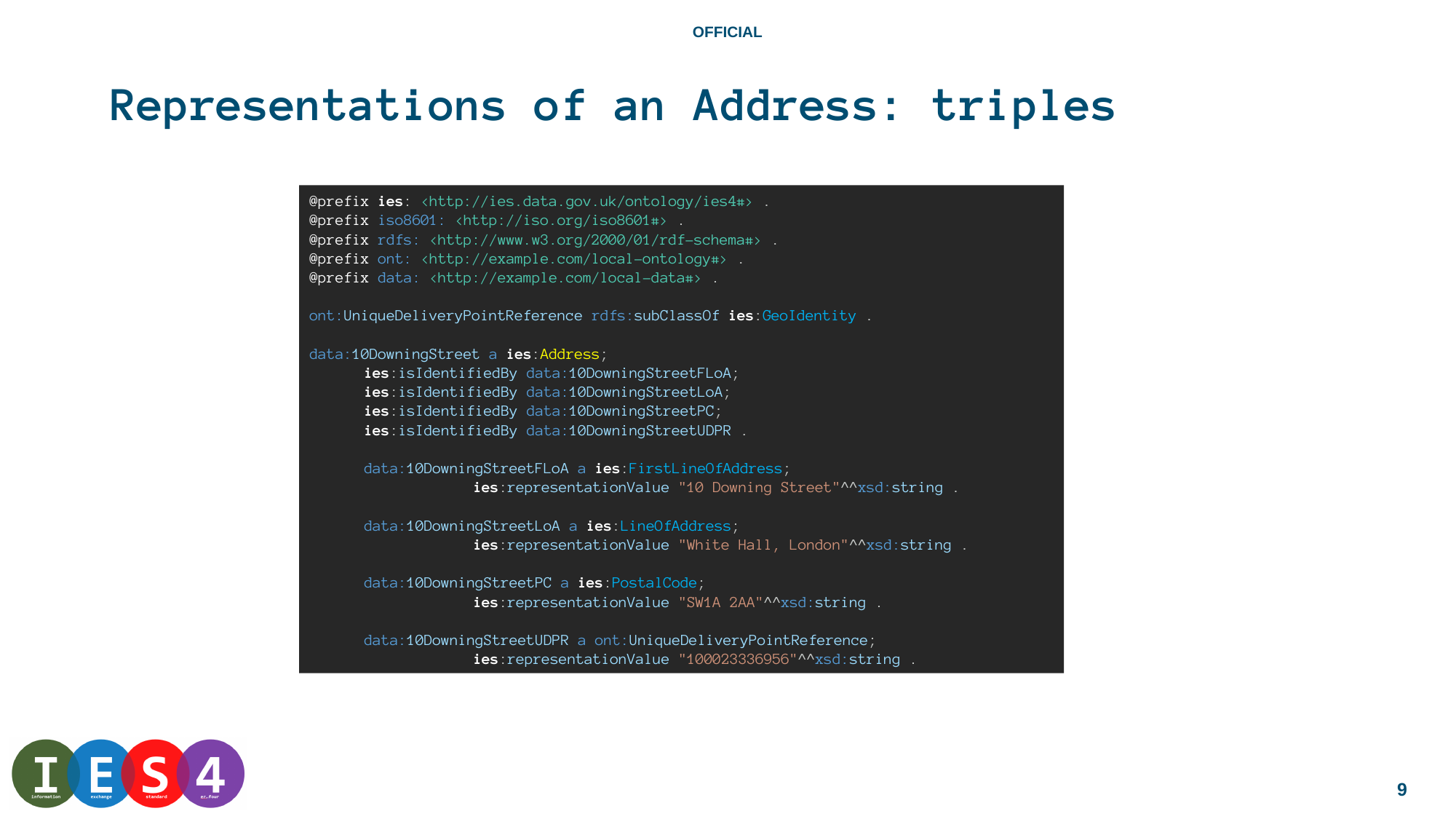

# Representations of an Address: triples
@prefix ies: <http://ies.data.gov.uk/ontology/ies4#> .
@prefix iso8601: <http://iso.org/iso8601#> .
@prefix rdfs: <http://www.w3.org/2000/01/rdf-schema#> .
@prefix ont: <http://example.com/local-ontology#> .
@prefix data: <http://example.com/local-data#> .
ont:UniqueDeliveryPointReference rdfs:subClassOf ies:GeoIdentity .
data:10DowningStreet a ies:Address;
ies:isIdentifiedBy data:10DowningStreetFLoA;
ies:isIdentifiedBy data:10DowningStreetLoA;
ies:isIdentifiedBy data:10DowningStreetPC;
ies:isIdentifiedBy data:10DowningStreetUDPR .
data:10DowningStreetFLoA a ies:FirstLineOfAddress;
 	ies:representationValue "10 Downing Street"^^xsd:string .

data:10DowningStreetLoA a ies:LineOfAddress;
 	ies:representationValue "White Hall, London"^^xsd:string .

data:10DowningStreetPC a ies:PostalCode;
 	ies:representationValue "SW1A 2AA"^^xsd:string .

data:10DowningStreetUDPR a ont:UniqueDeliveryPointReference;
	ies:representationValue "100023336956"^^xsd:string .